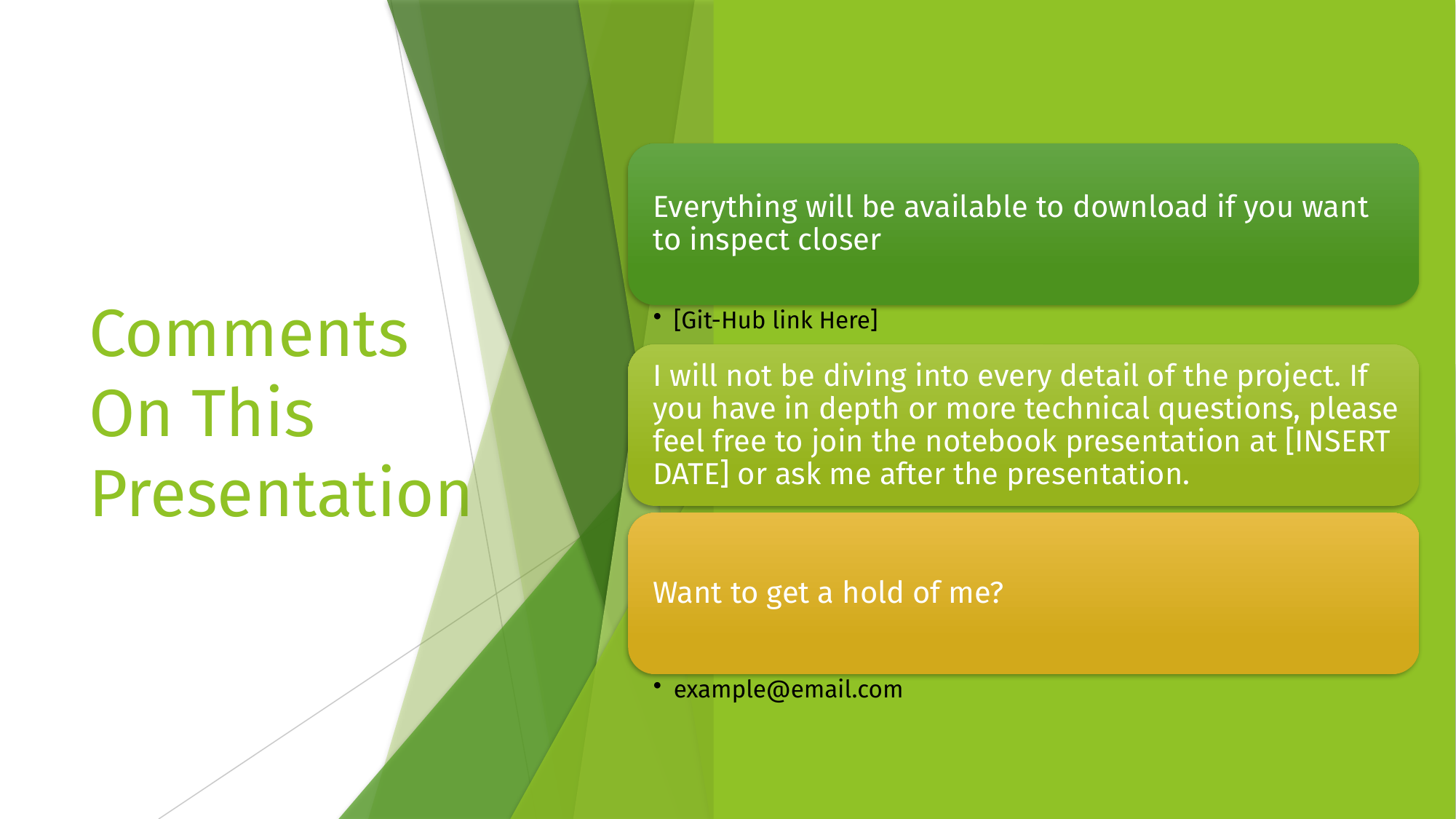

Everything will be available to download if you want to inspect closer
[Git-Hub link Here]
I will not be diving into every detail of the project. If you have in depth or more technical questions, please feel free to join the notebook presentation at [INSERT DATE] or ask me after the presentation.
Want to get a hold of me?
example@email.com
# Comments On This Presentation